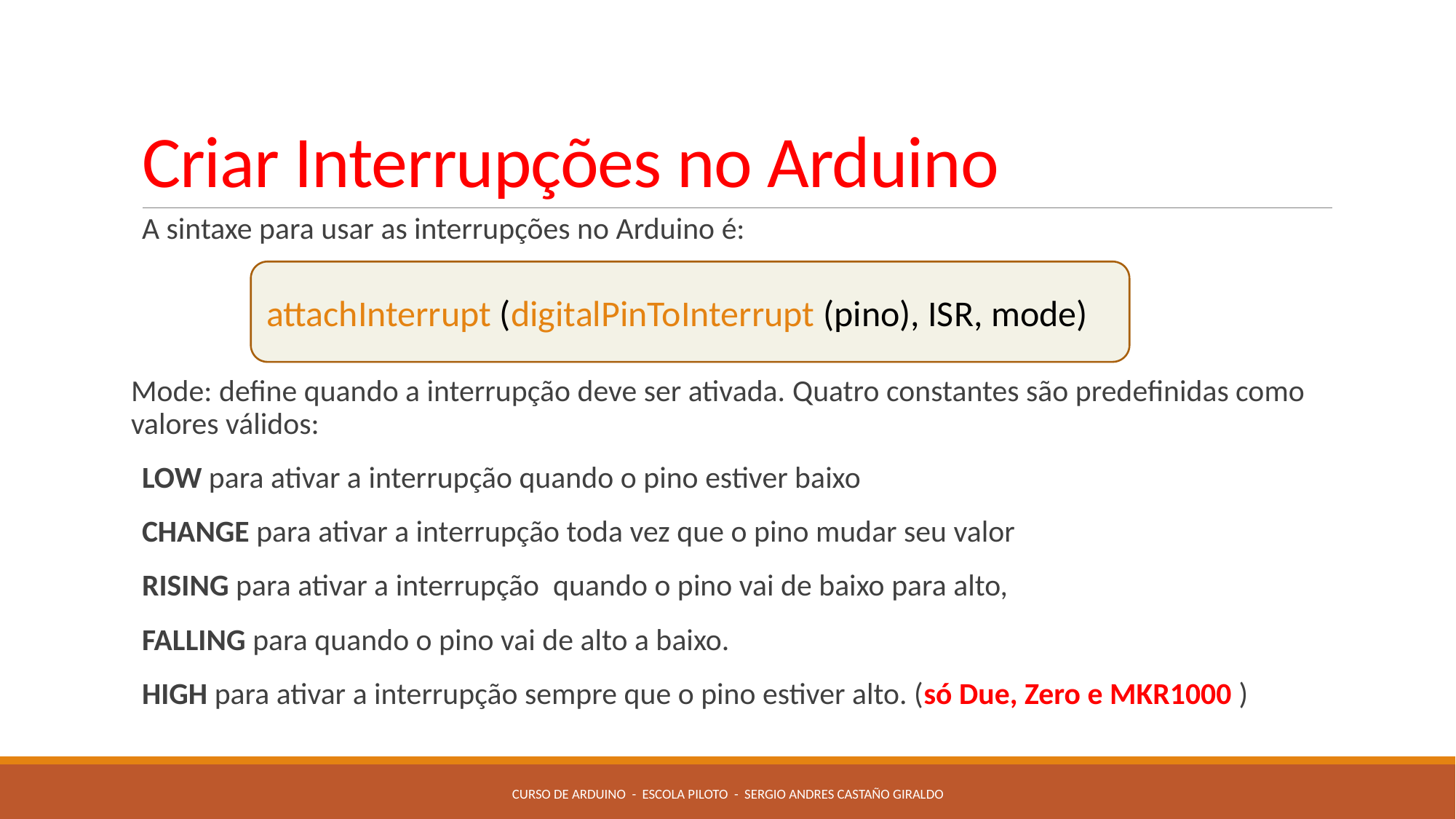

# Criar Interrupções no Arduino
A sintaxe para usar as interrupções no Arduino é:

Mode: define quando a interrupção deve ser ativada. Quatro constantes são predefinidas como valores válidos:
LOW para ativar a interrupção quando o pino estiver baixo
CHANGE para ativar a interrupção toda vez que o pino mudar seu valor
RISING para ativar a interrupção  quando o pino vai de baixo para alto,
FALLING para quando o pino vai de alto a baixo.
HIGH para ativar a interrupção sempre que o pino estiver alto. (só Due, Zero e MKR1000 )
attachInterrupt (digitalPinToInterrupt (pino), ISR, mode)
Curso de Arduino  -  Escola Piloto  -  Sergio Andres Castaño Giraldo